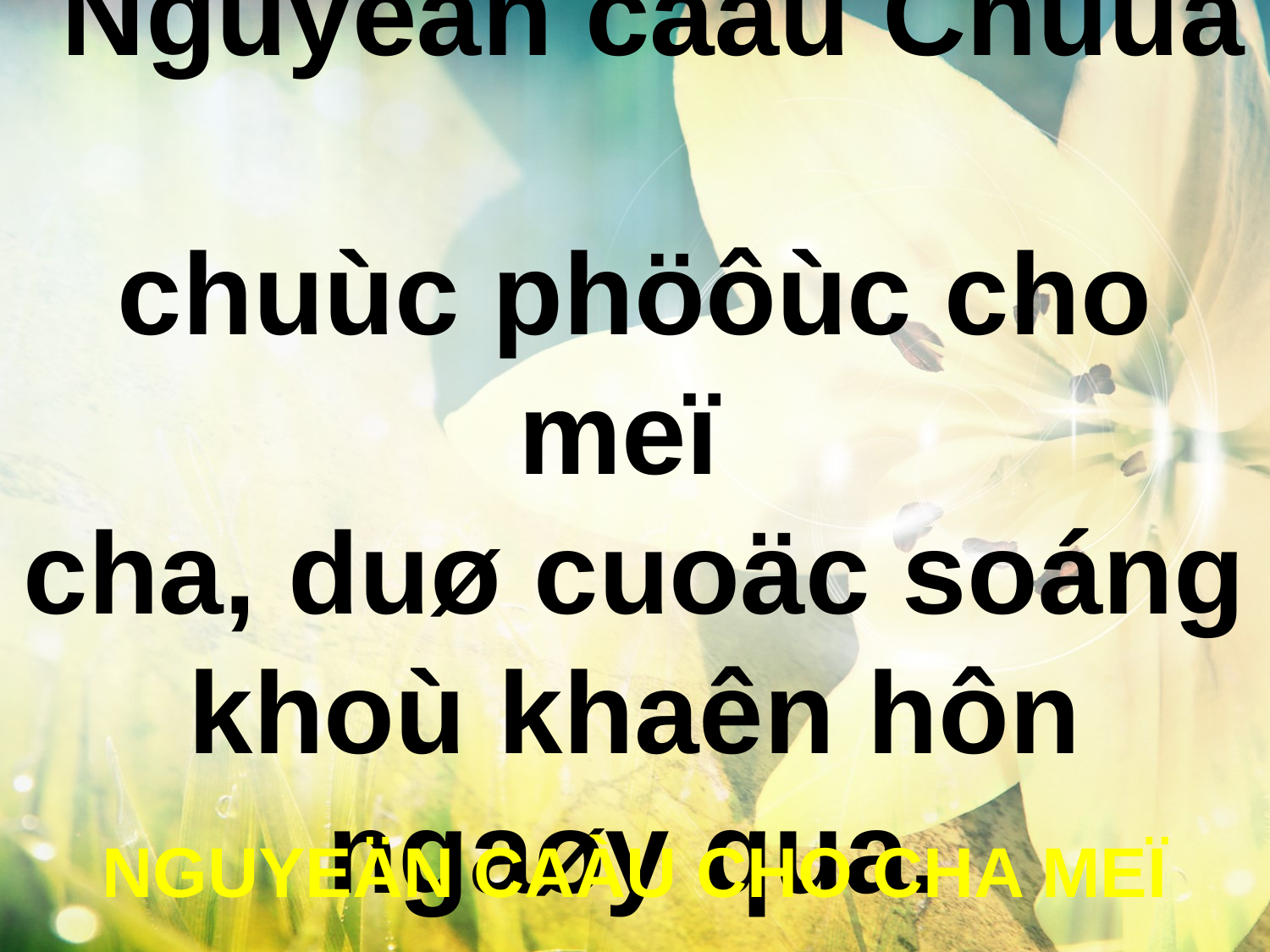

Nguyeän caàu Chuùa
chuùc phöôùc cho meï
cha, duø cuoäc soáng khoù khaên hôn ngaøy qua.
NGUYEÄN CAÀU CHO CHA MEÏ